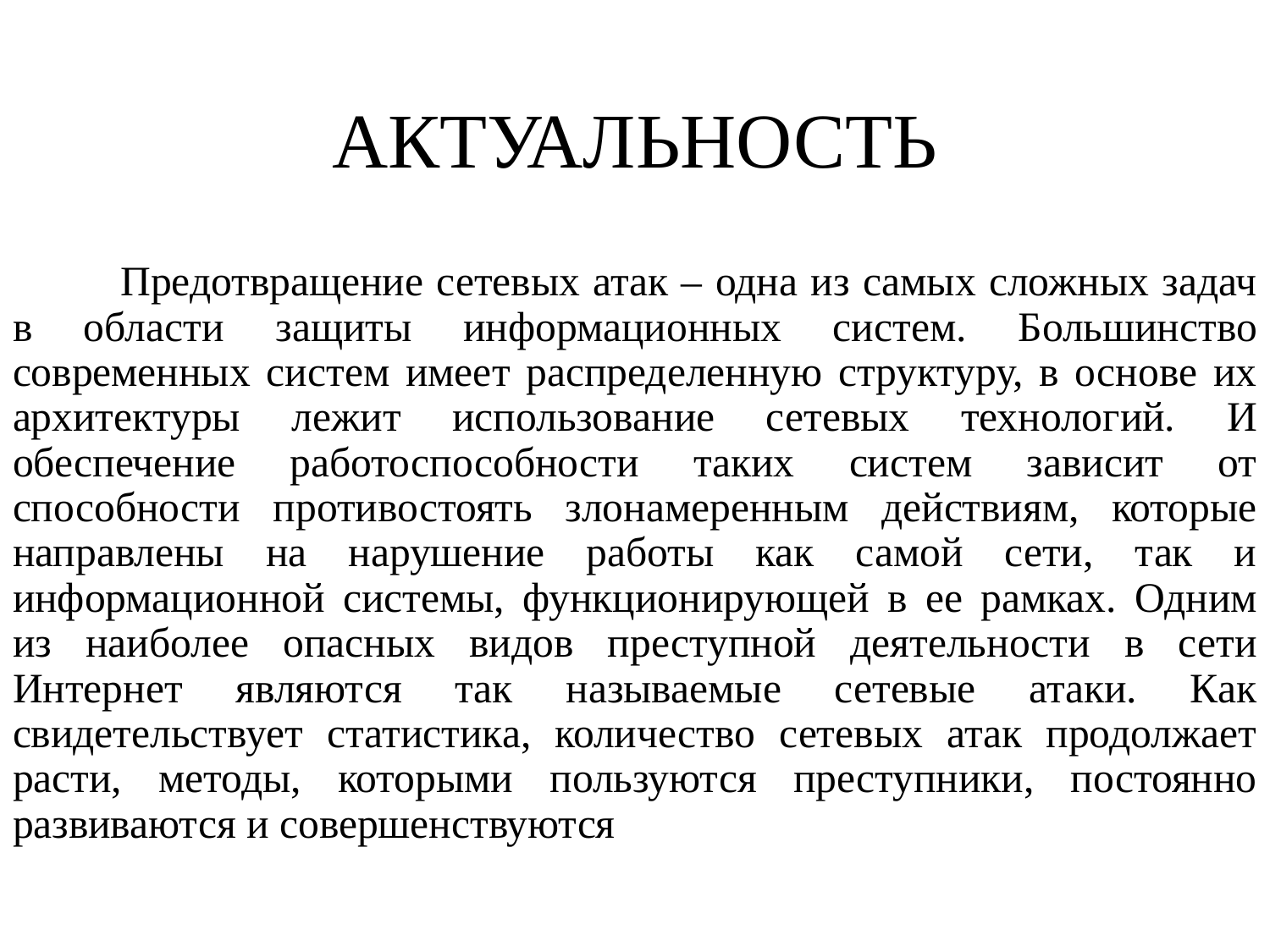

# АКТУАЛЬНОСТЬ
	Предотвращение сетевых атак – одна из самых сложных задач в области защиты информационных систем. Большинство современных систем имеет распределенную структуру, в основе их архитектуры лежит использование сетевых технологий. И обеспечение работоспособности таких систем зависит от способности противостоять злонамеренным действиям, которые направлены на нарушение работы как самой сети, так и информационной системы, функционирующей в ее рамках. Одним из наиболее опасных видов преступной деятельности в сети Интернет являются так называемые сетевые атаки. Как свидетельствует статистика, количество сетевых атак продолжает расти, методы, которыми пользуются преступники, постоянно развиваются и совершенствуются